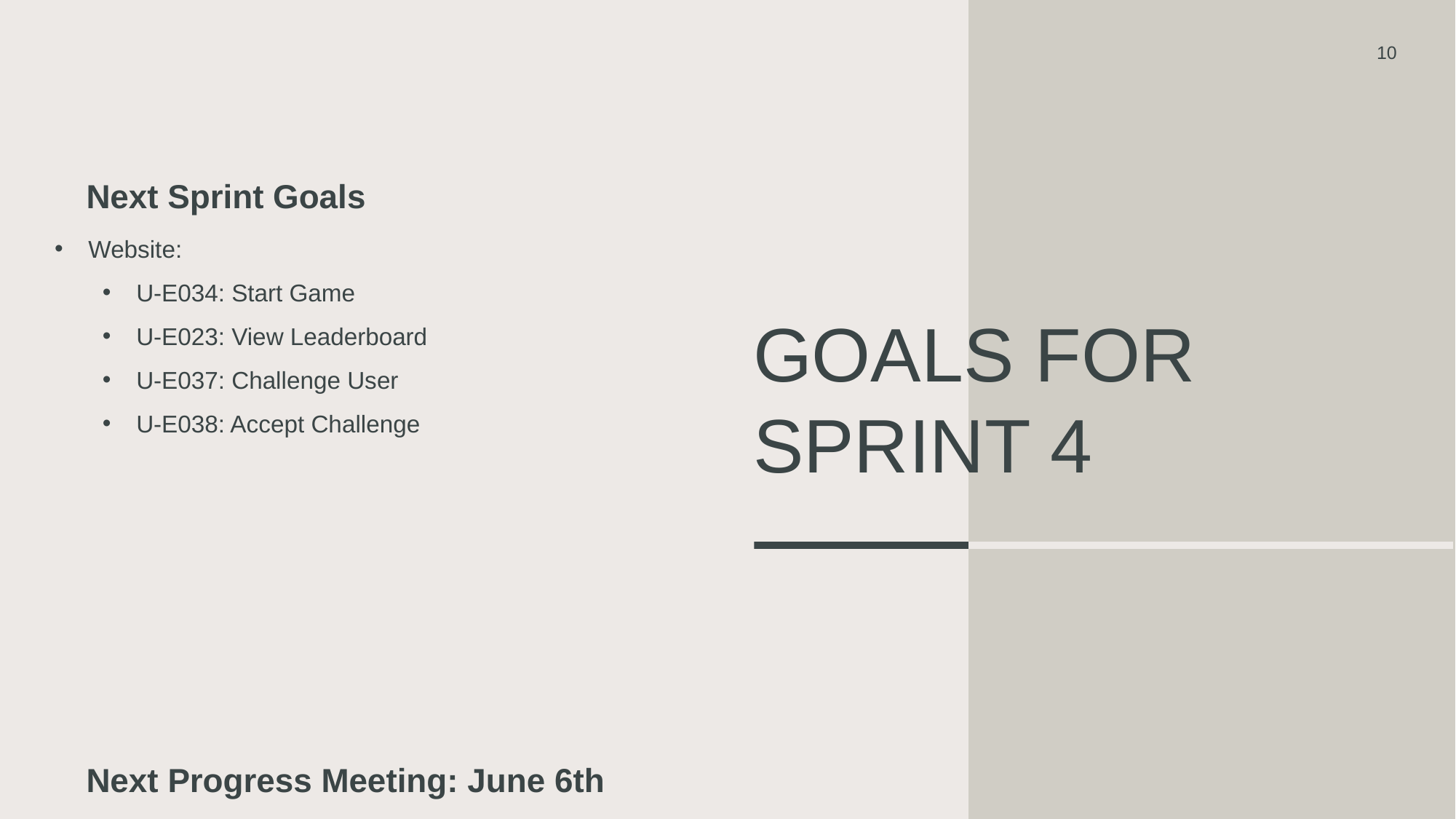

10
Next Sprint Goals
Website:
U-E034: Start Game
U-E023: View Leaderboard
U-E037: Challenge User
U-E038: Accept Challenge

# Goals for sprint 4
Next Progress Meeting: June 6th